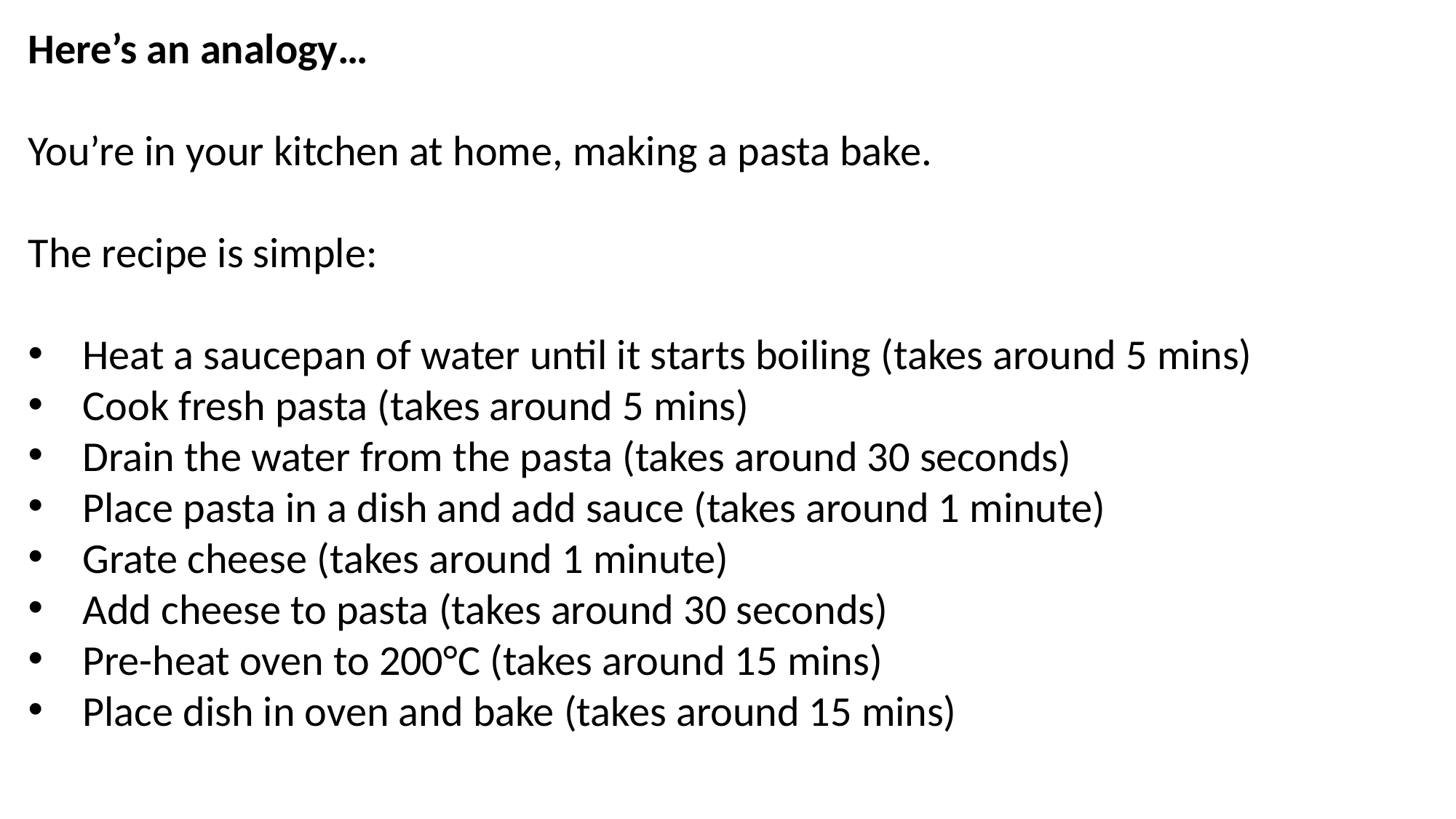

Here’s an analogy…

You’re in your kitchen at home, making a pasta bake.

The recipe is simple:

Heat a saucepan of water until it starts boiling (takes around 5 mins)
Cook fresh pasta (takes around 5 mins)
Drain the water from the pasta (takes around 30 seconds)
Place pasta in a dish and add sauce (takes around 1 minute)
Grate cheese (takes around 1 minute)
Add cheese to pasta (takes around 30 seconds)
Pre-heat oven to 200°C (takes around 15 mins)
Place dish in oven and bake (takes around 15 mins)